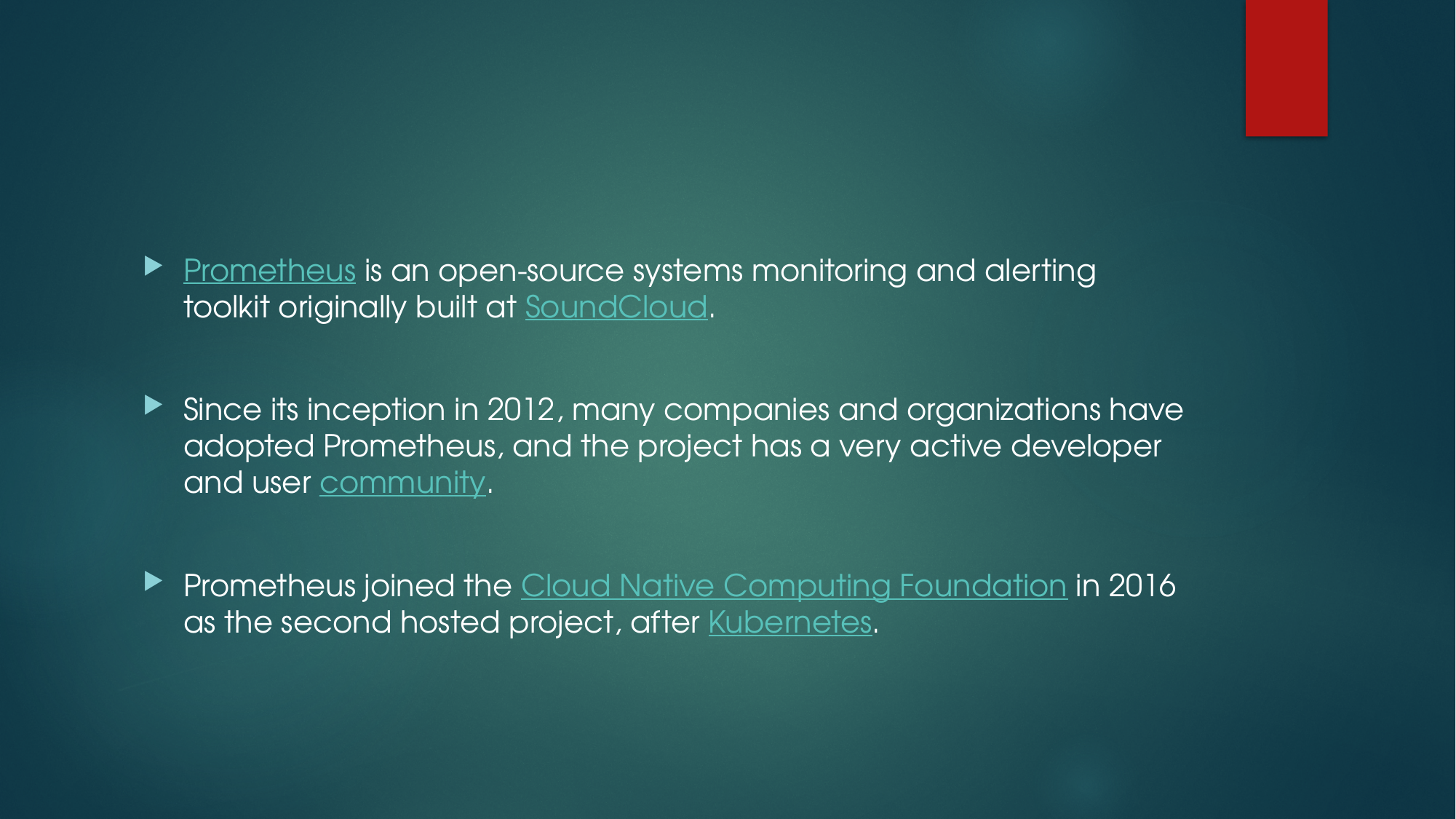

#
Prometheus is an open-source systems monitoring and alerting toolkit originally built at SoundCloud.

Since its inception in 2012, many companies and organizations have adopted Prometheus, and the project has a very active developer and user community.

Prometheus joined the Cloud Native Computing Foundation in 2016 as the second hosted project, after Kubernetes.